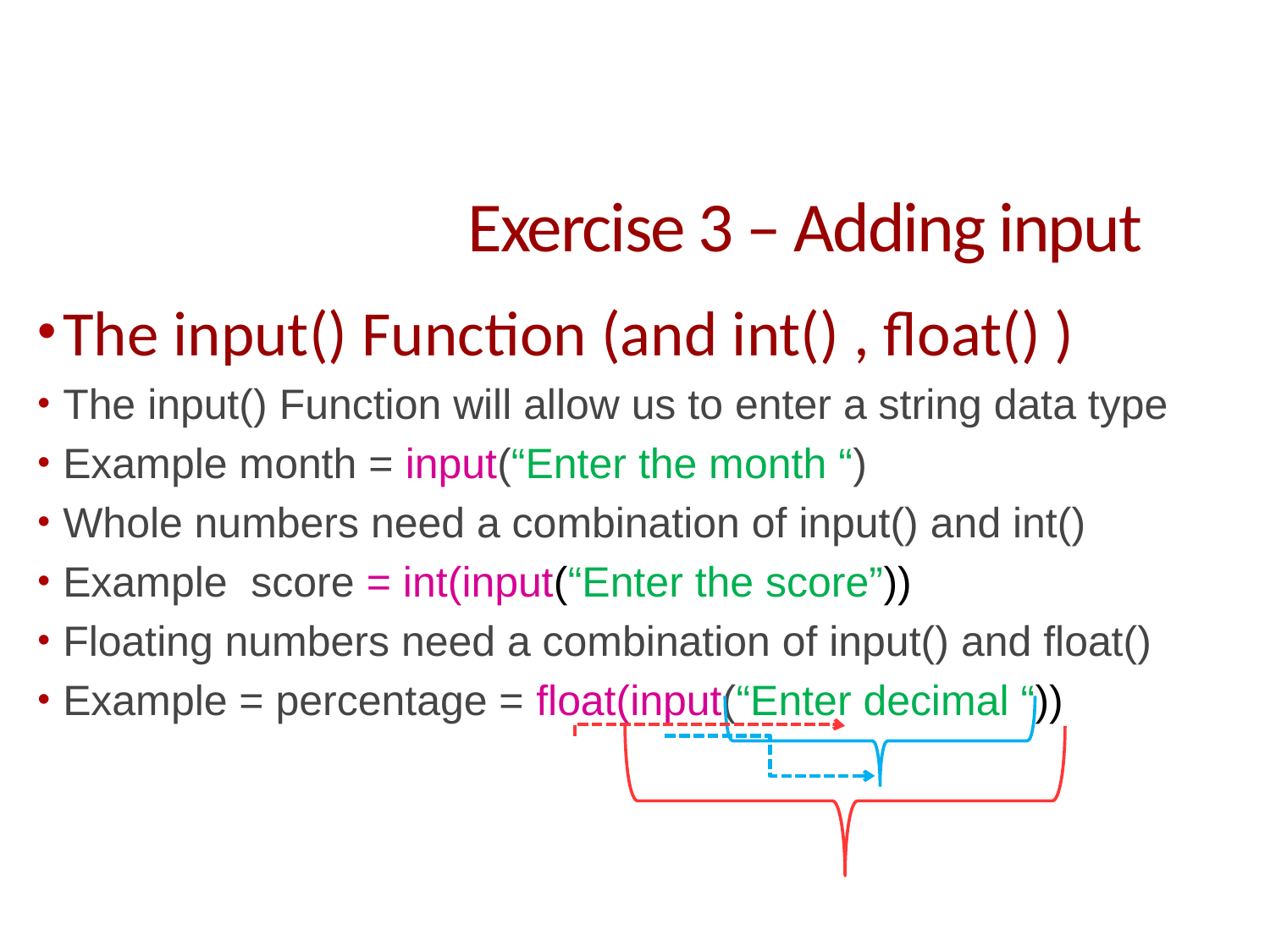

# Exercise 3 – Adding input
The input() Function (and int() , float() )
The input() Function will allow us to enter a string data type
Example month = input(“Enter the month “)
Whole numbers need a combination of input() and int()
Example  score = int(input(“Enter the score”))
Floating numbers need a combination of input() and float()
Example = percentage = float(input(“Enter decimal “))